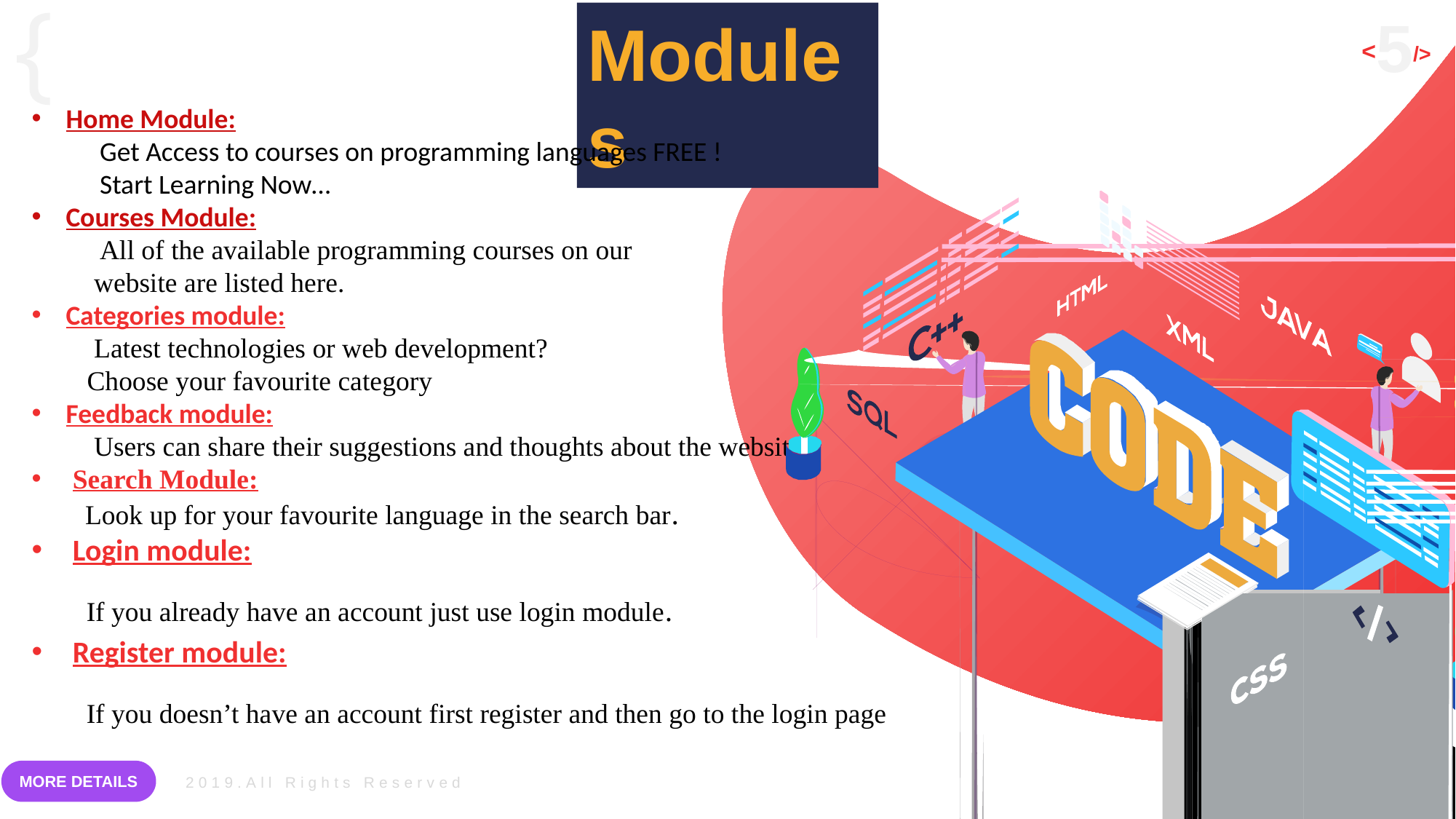

Modules

Home Module:
           Get Access to courses on programming languages FREE !
           Start Learning Now…
Courses Module:
           All of the available programming courses on our
         website are listed here.
Categories module:
         Latest technologies or web development?
        Choose your favourite category
Feedback module:
         Users can share their suggestions and thoughts about the website
Search Module:
       Look up for your favourite language in the search bar.
Login module:
 If you already have an account just use login module.
Register module:
 If you doesn’t have an account first register and then go to the login page

MORE DETAILS